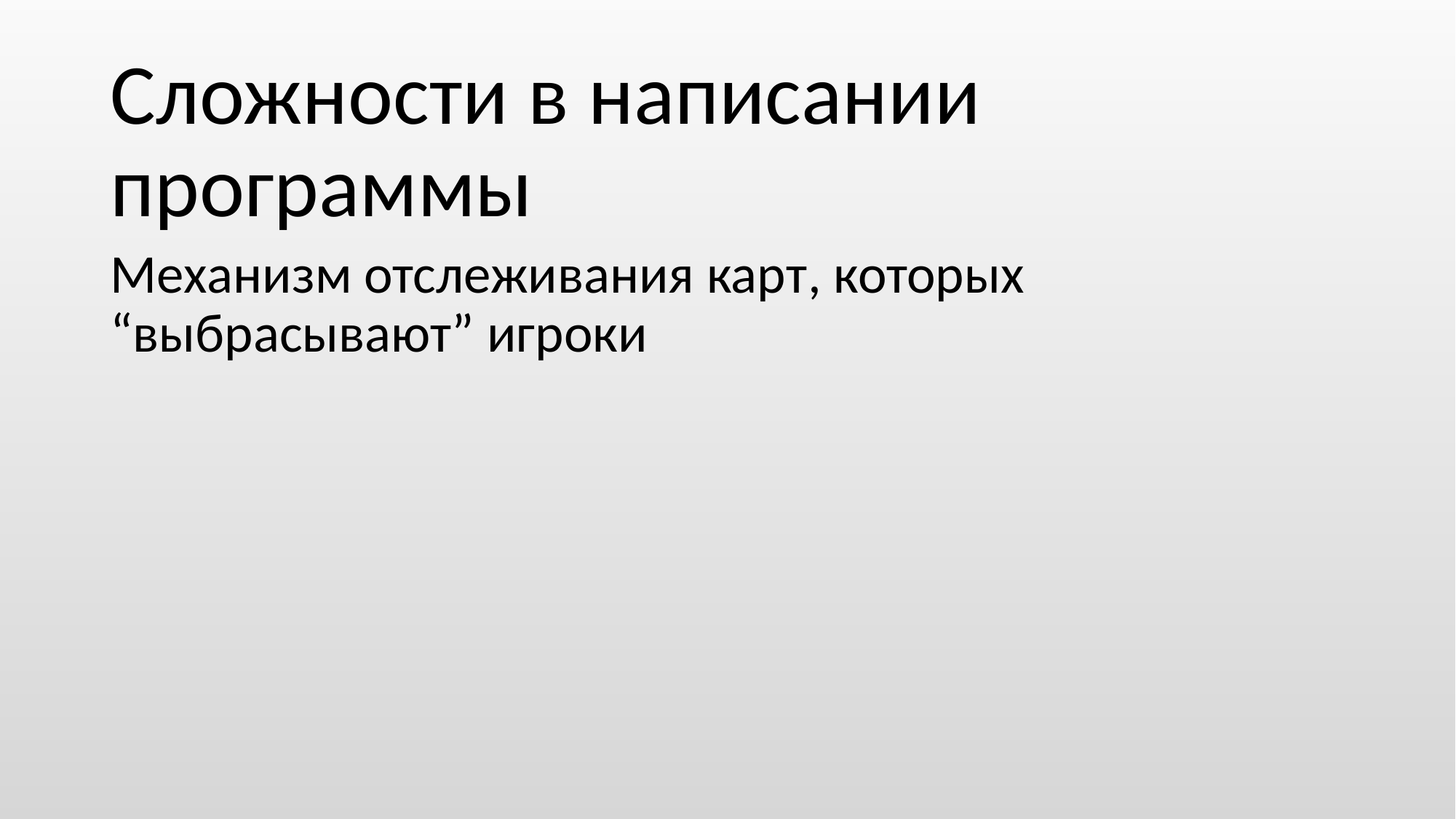

# Сложности в написании программы
Механизм отслеживания карт, которых “выбрасывают” игроки